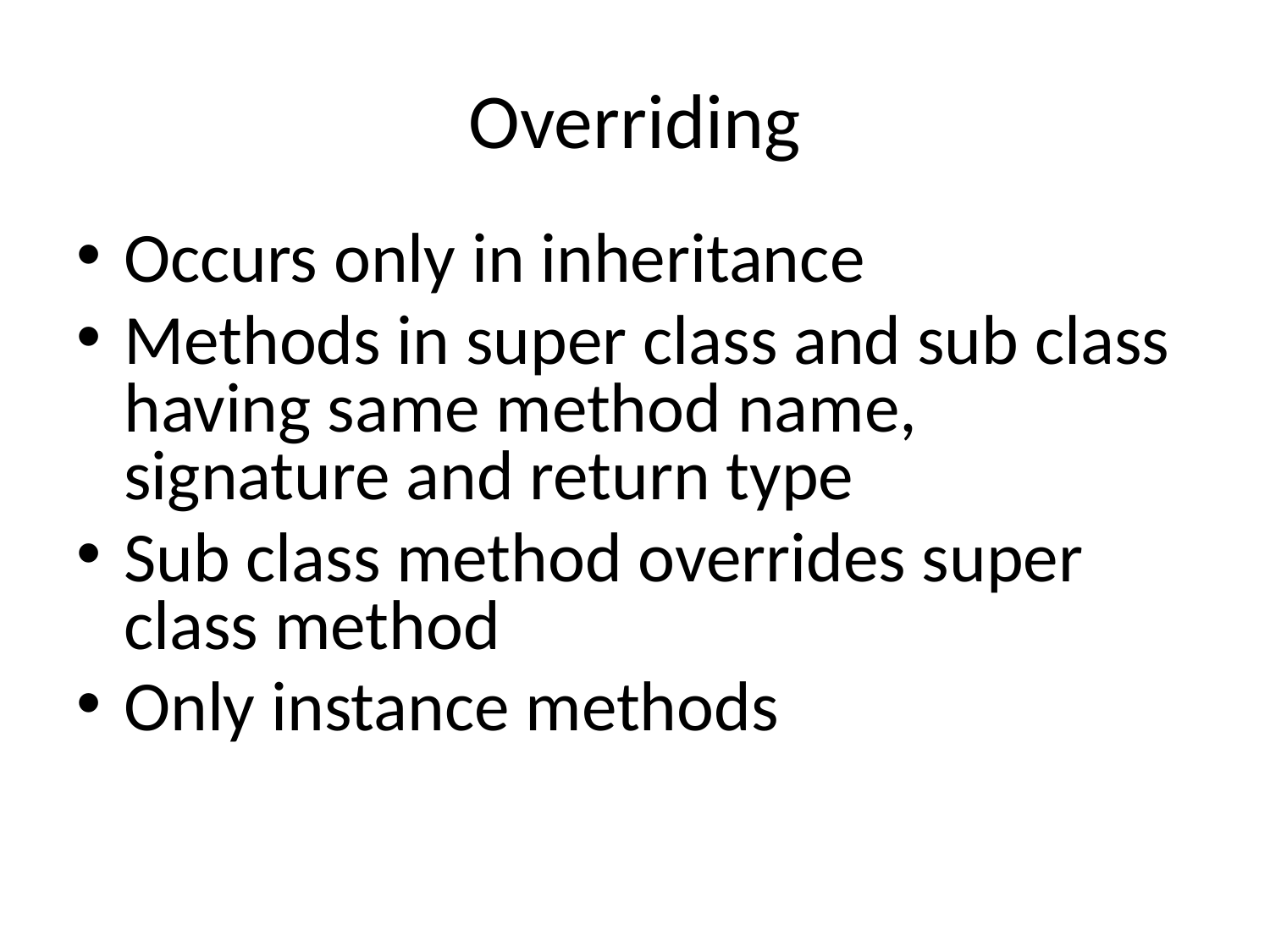

# Overriding
Occurs only in inheritance
Methods in super class and sub class having same method name, signature and return type
Sub class method overrides super class method
Only instance methods